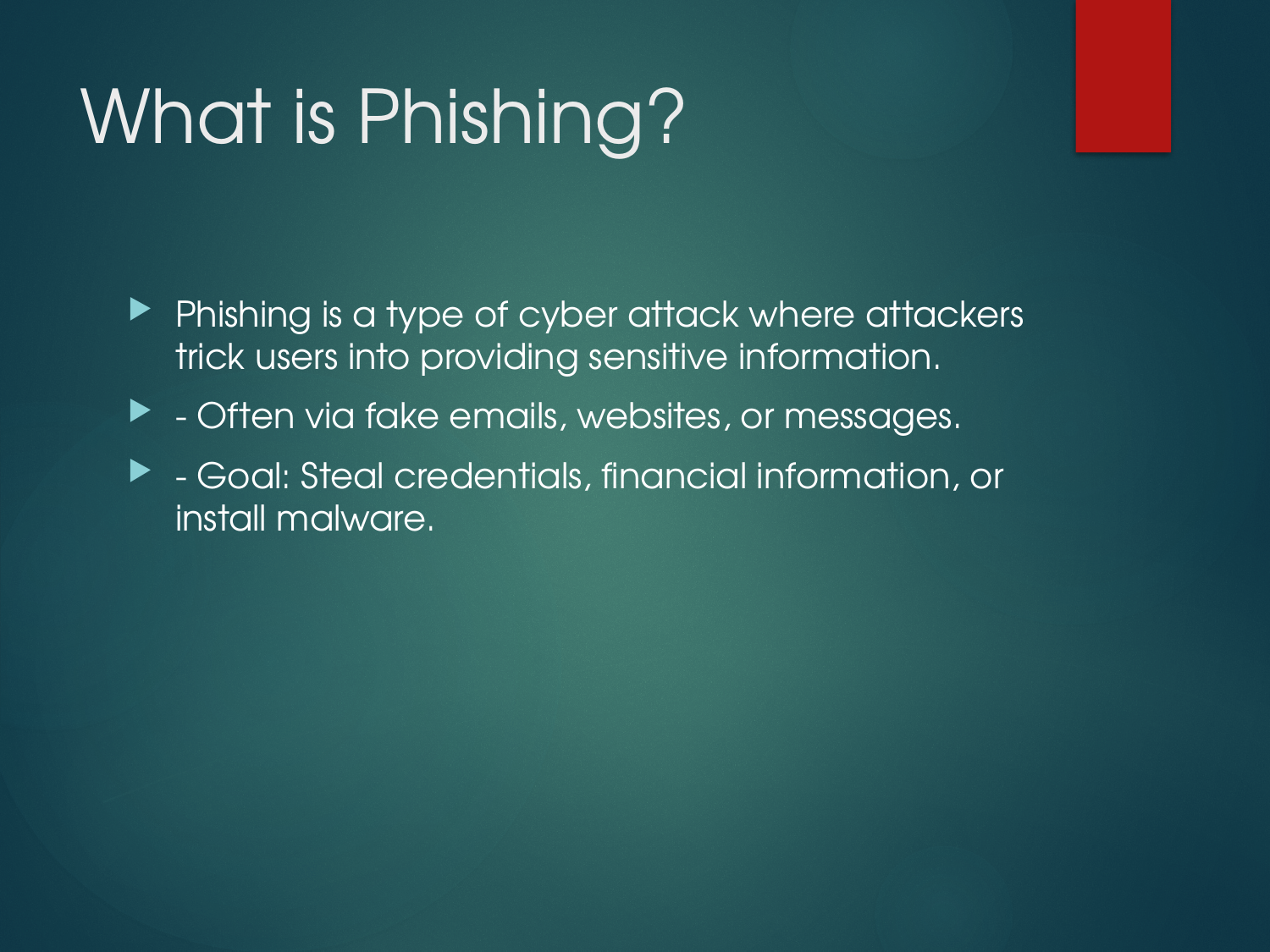

# What is Phishing?
Phishing is a type of cyber attack where attackers trick users into providing sensitive information.
- Often via fake emails, websites, or messages.
- Goal: Steal credentials, financial information, or install malware.